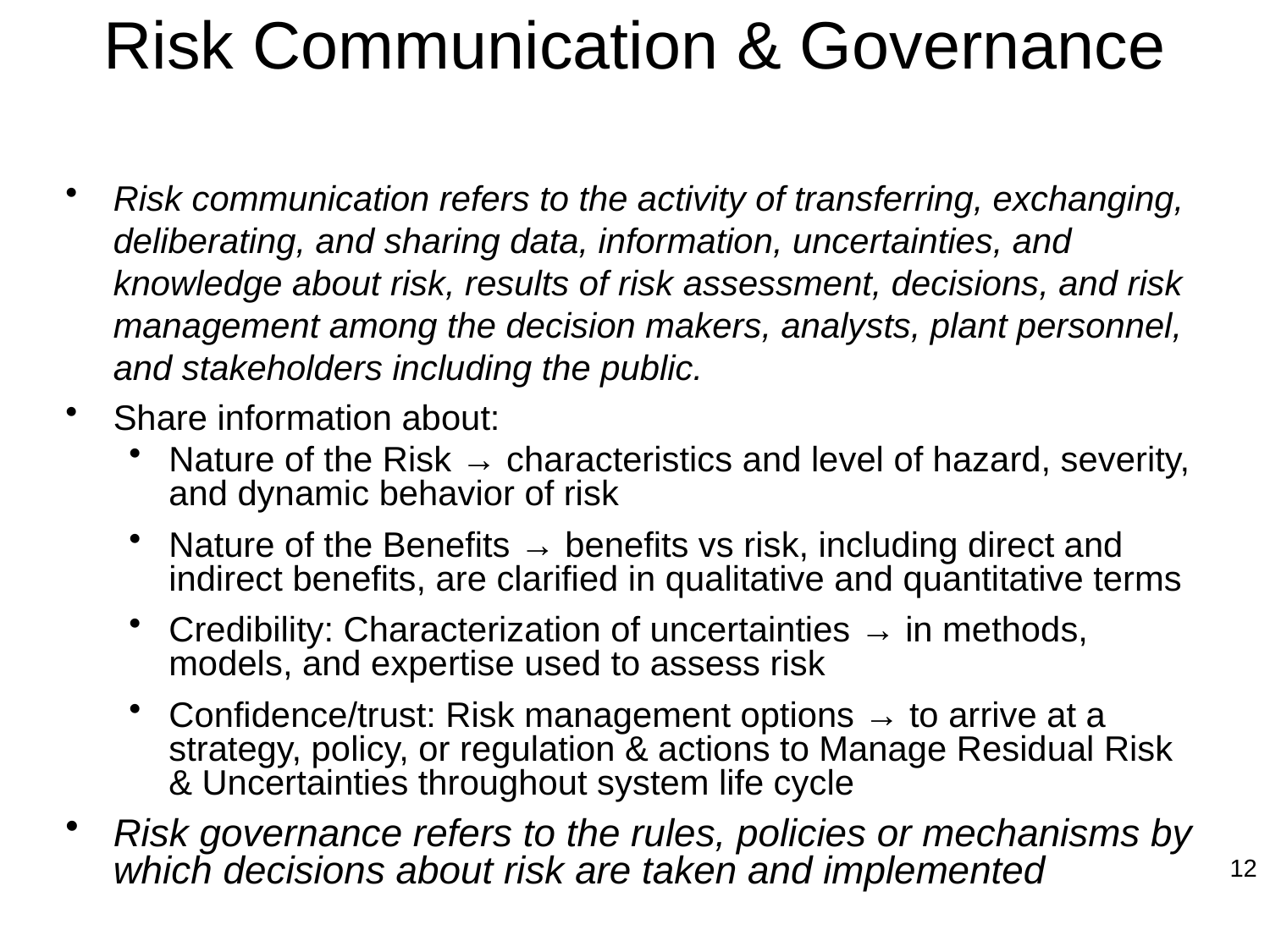

# Risk Communication & Governance
Risk communication refers to the activity of transferring, exchanging, deliberating, and sharing data, information, uncertainties, and knowledge about risk, results of risk assessment, decisions, and risk management among the decision makers, analysts, plant personnel, and stakeholders including the public.
Share information about:
Nature of the Risk → characteristics and level of hazard, severity, and dynamic behavior of risk
Nature of the Benefits → benefits vs risk, including direct and indirect benefits, are clarified in qualitative and quantitative terms
Credibility: Characterization of uncertainties → in methods, models, and expertise used to assess risk
Confidence/trust: Risk management options → to arrive at a strategy, policy, or regulation & actions to Manage Residual Risk & Uncertainties throughout system life cycle
Risk governance refers to the rules, policies or mechanisms by which decisions about risk are taken and implemented
12